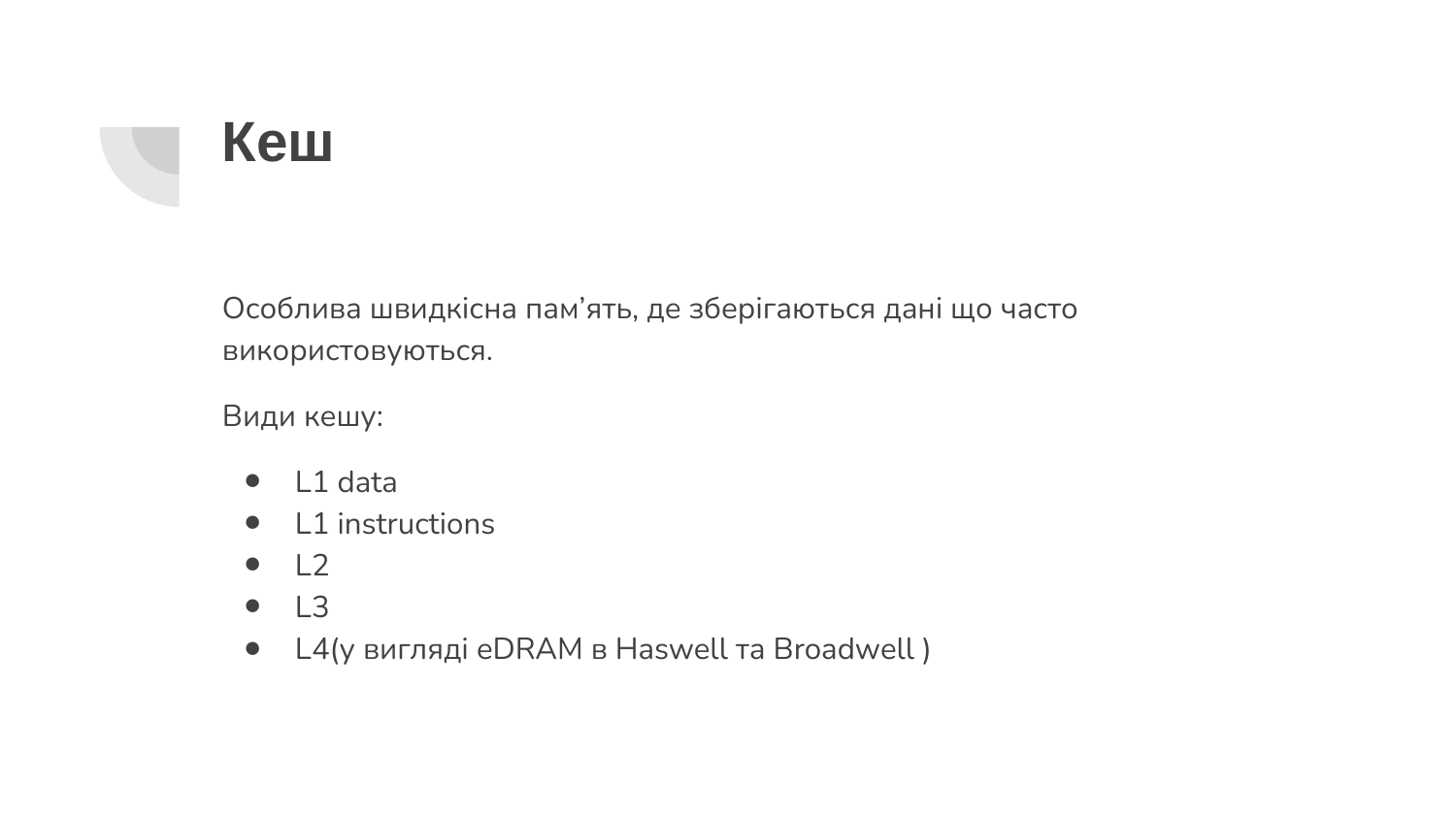

# Кеш
Особлива швидкісна пам’ять, де зберігаються дані що часто використовуються.
Види кешу:
L1 data
L1 instructions
L2
L3
L4(у вигляді eDRAM в Haswell та Broadwell )